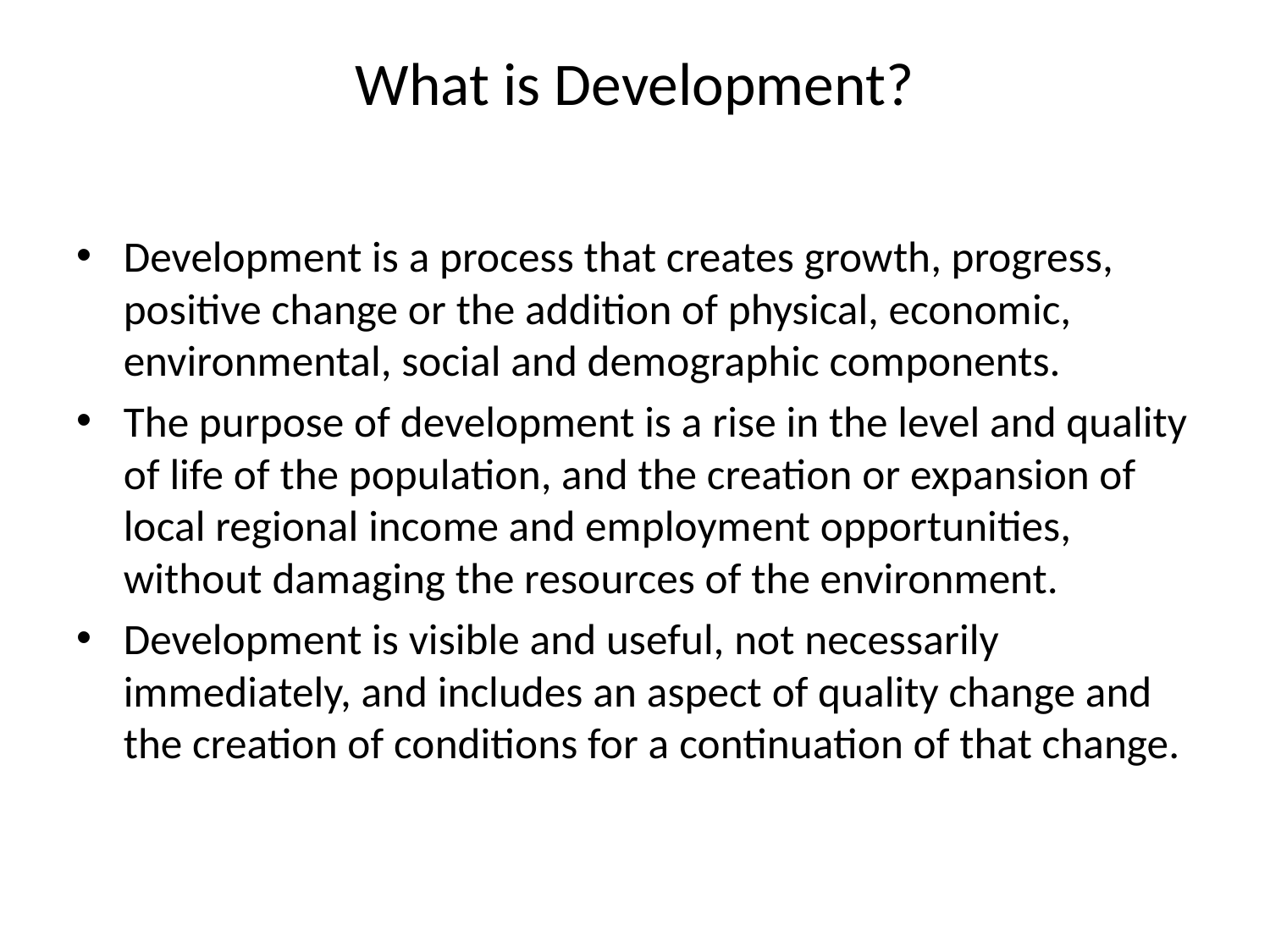

# What is Development?
Development is a process that creates growth, progress, positive change or the addition of physical, economic, environmental, social and demographic components.
The purpose of development is a rise in the level and quality of life of the population, and the creation or expansion of local regional income and employment opportunities, without damaging the resources of the environment.
Development is visible and useful, not necessarily immediately, and includes an aspect of quality change and the creation of conditions for a continuation of that change.